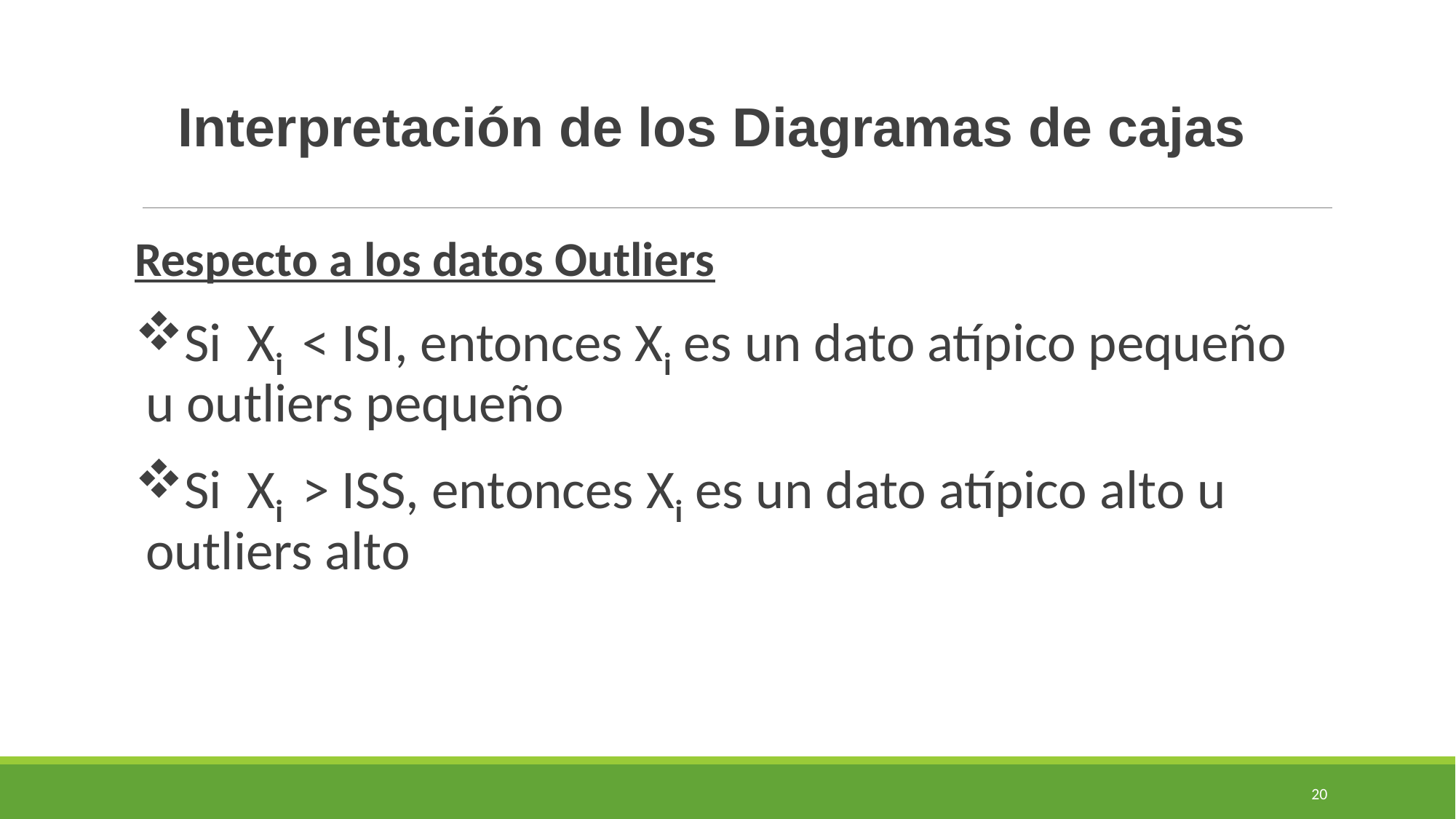

Interpretación de los Diagramas de cajas
Respecto a los datos Outliers
Si  Xi  < ISI, entonces Xi es un dato atípico pequeño u outliers pequeño
Si  Xi  > ISS, entonces Xi es un dato atípico alto u outliers alto

20